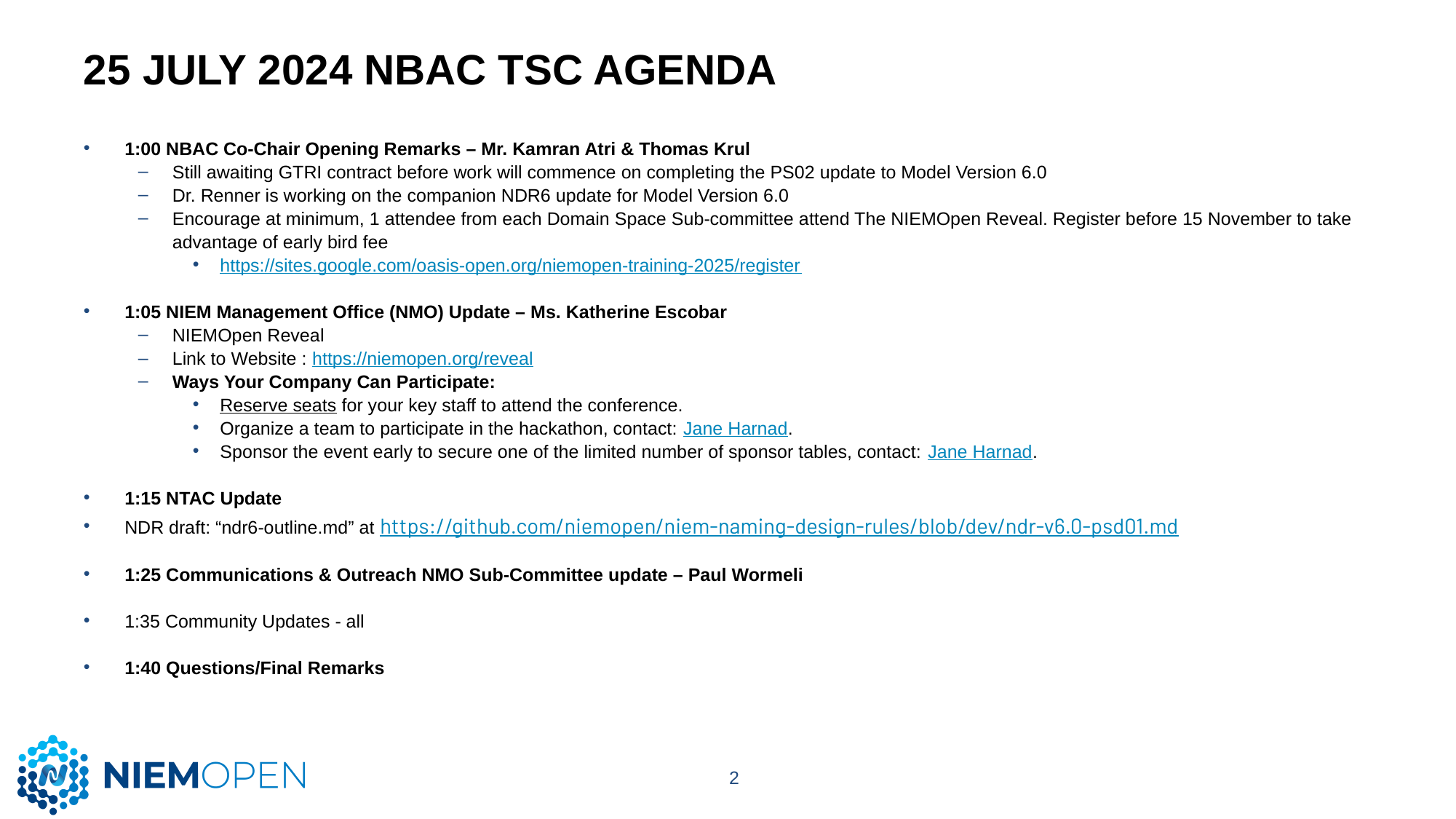

# 25 July 2024 NBAC TSC Agenda
1:00 NBAC Co-Chair Opening Remarks – Mr. Kamran Atri & Thomas Krul
Still awaiting GTRI contract before work will commence on completing the PS02 update to Model Version 6.0
Dr. Renner is working on the companion NDR6 update for Model Version 6.0
Encourage at minimum, 1 attendee from each Domain Space Sub-committee attend The NIEMOpen Reveal. Register before 15 November to take advantage of early bird fee
https://sites.google.com/oasis-open.org/niemopen-training-2025/register

1:05 NIEM Management Office (NMO) Update – Ms. Katherine Escobar
NIEMOpen Reveal
Link to Website : https://niemopen.org/reveal
Ways Your Company Can Participate:
Reserve seats for your key staff to attend the conference.
Organize a team to participate in the hackathon, contact: Jane Harnad.
Sponsor the event early to secure one of the limited number of sponsor tables, contact: Jane Harnad.

1:15 NTAC Update
NDR draft: “ndr6-outline.md” at https://github.com/niemopen/niem-naming-design-rules/blob/dev/ndr-v6.0-psd01.md

1:25 Communications & Outreach NMO Sub-Committee update – Paul Wormeli

1:35 Community Updates - all

1:40 Questions/Final Remarks

2